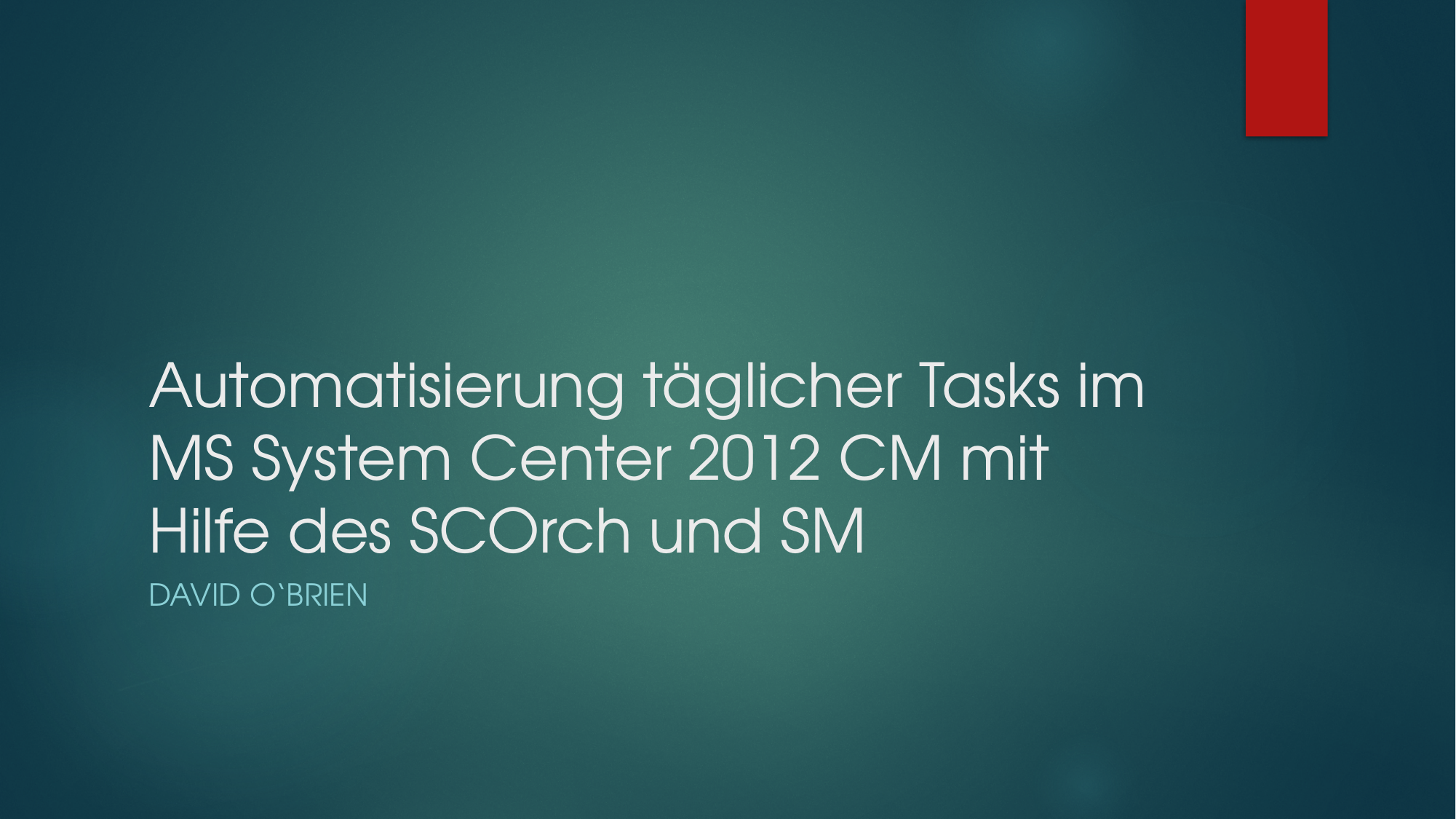

# Automatisierung täglicher Tasks im MS System Center 2012 CM mit Hilfe des SCOrch und SM
David O‘Brien